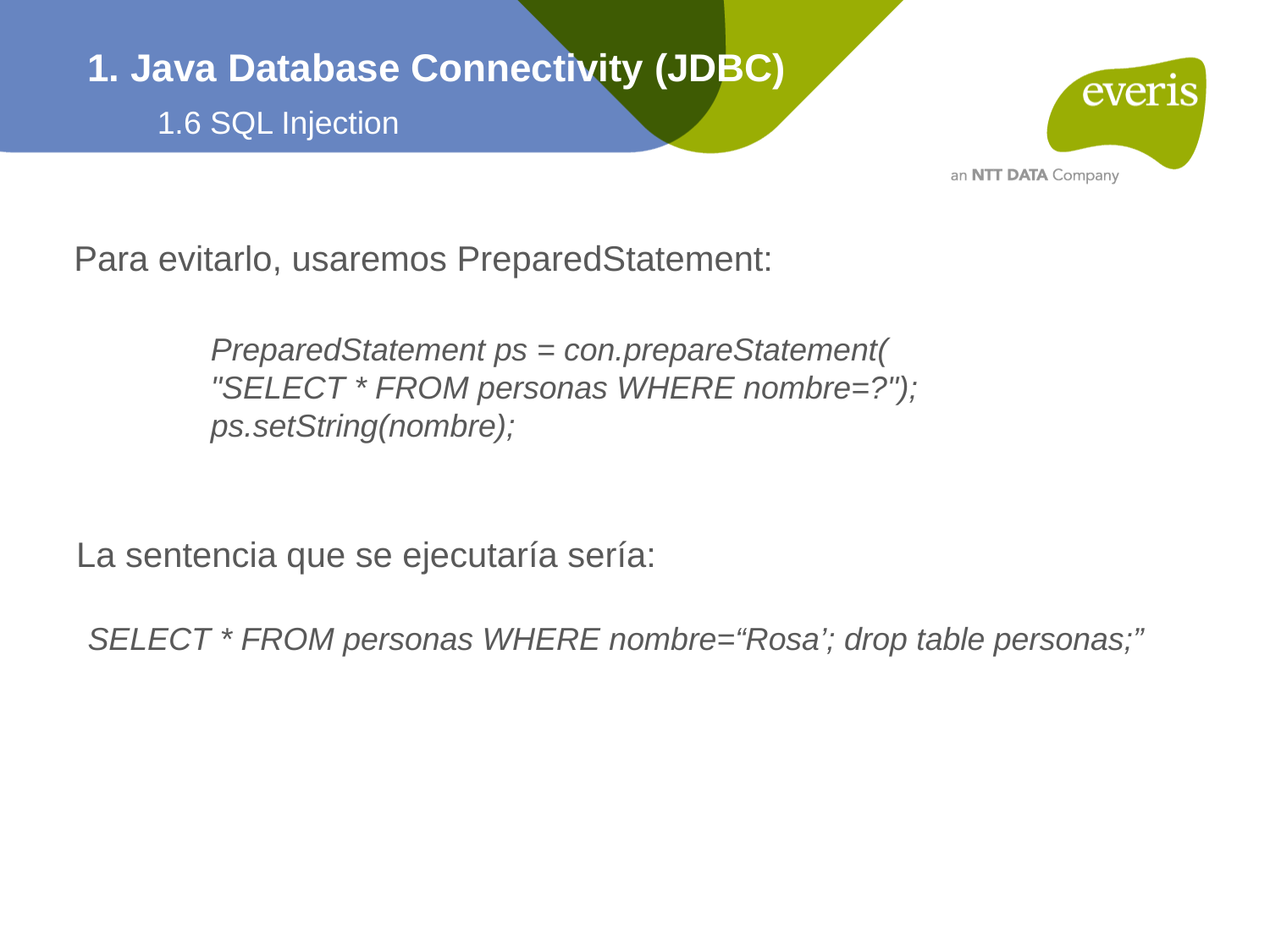

1. Java Database Connectivity (JDBC)

1.6 SQL Injection
Para evitarlo, usaremos PreparedStatement:
PreparedStatement ps = con.prepareStatement(
"SELECT * FROM personas WHERE nombre=?");
ps.setString(nombre);
La sentencia que se ejecutaría sería:
SELECT * FROM personas WHERE nombre=“Rosa’; drop table personas;”